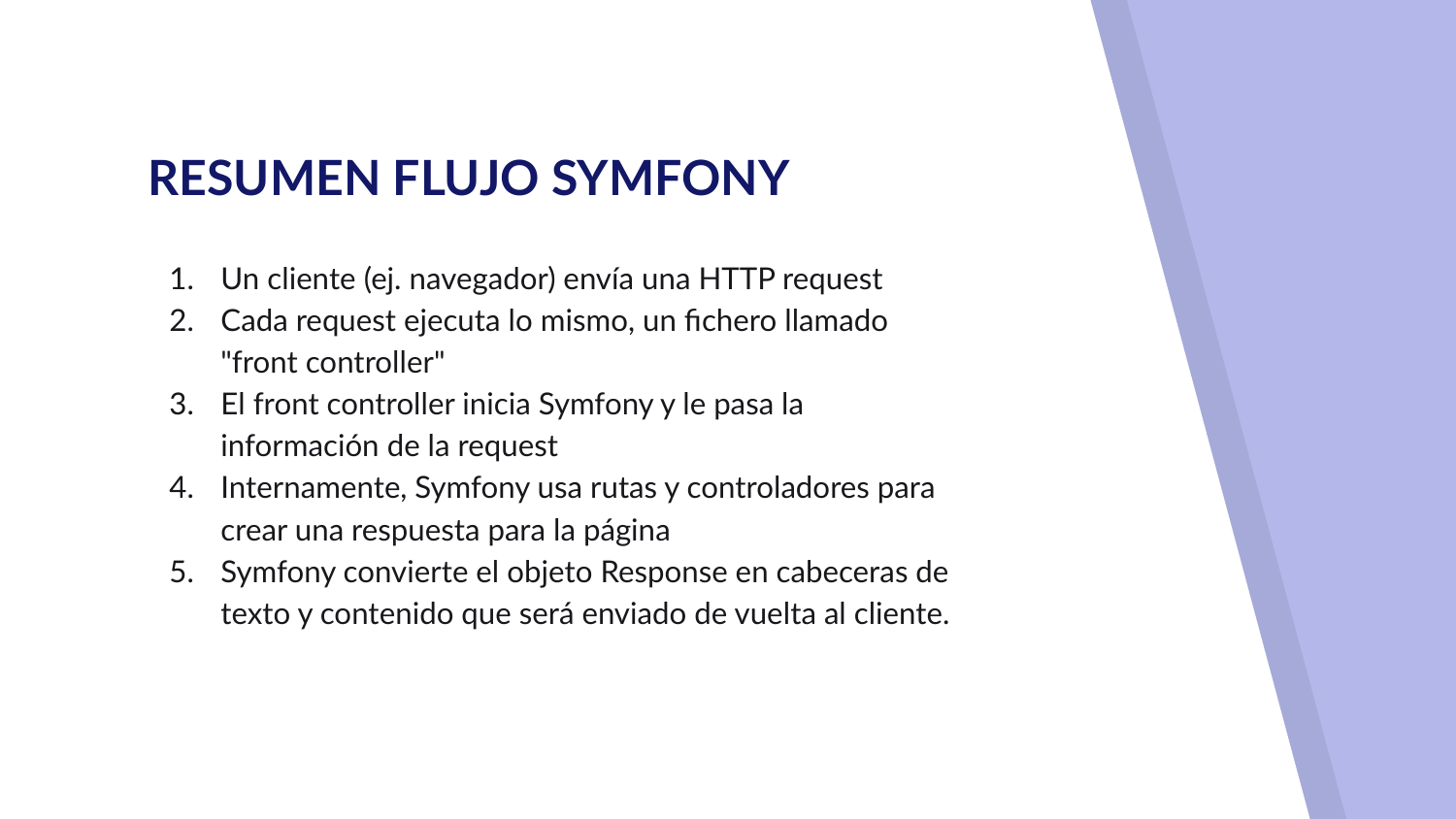

# RESUMEN FLUJO SYMFONY
Un cliente (ej. navegador) envía una HTTP request
Cada request ejecuta lo mismo, un fichero llamado "front controller"
El front controller inicia Symfony y le pasa la información de la request
Internamente, Symfony usa rutas y controladores para crear una respuesta para la página
Symfony convierte el objeto Response en cabeceras de texto y contenido que será enviado de vuelta al cliente.